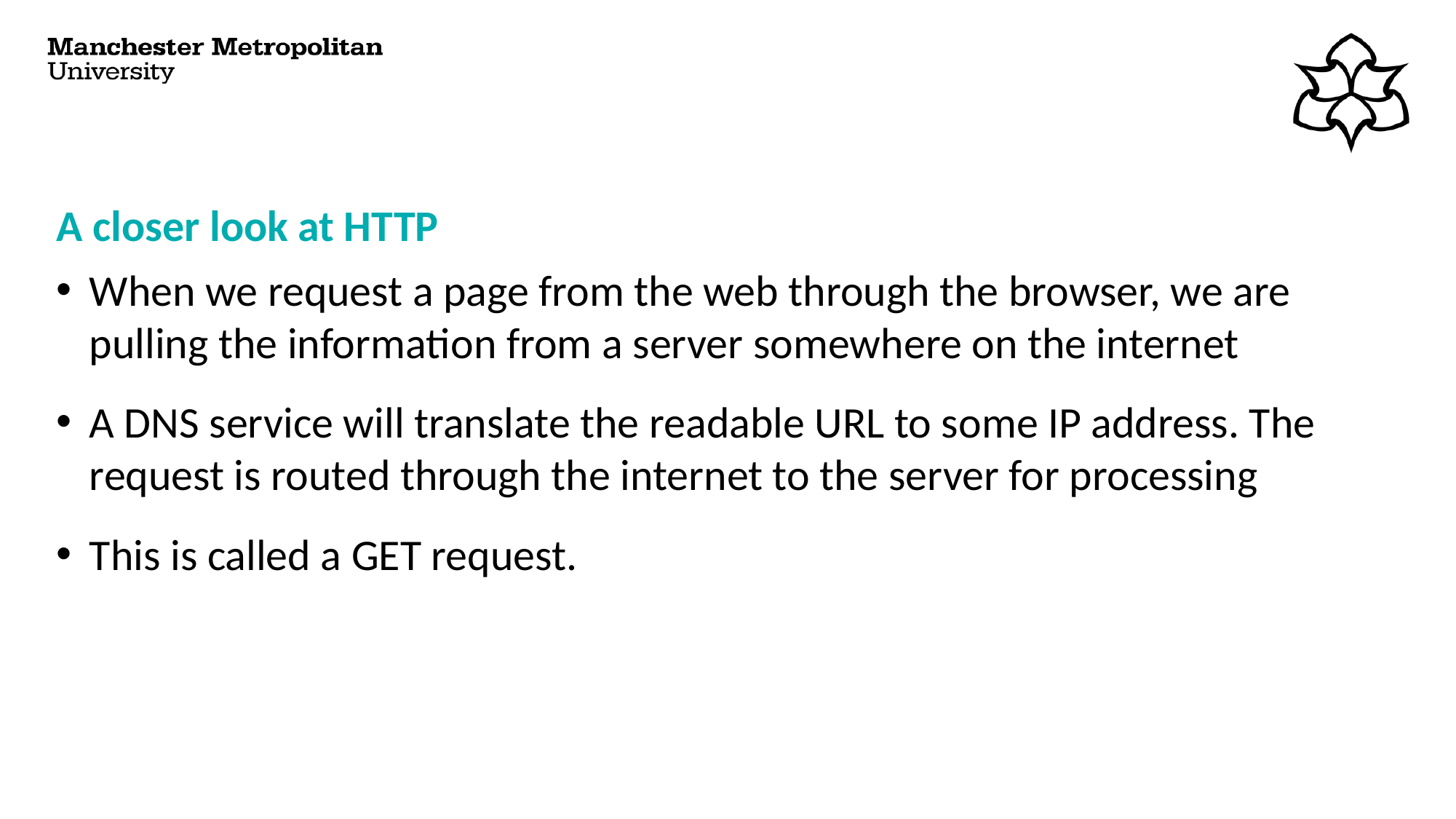

# A closer look at HTTP
When we request a page from the web through the browser, we are pulling the information from a server somewhere on the internet
A DNS service will translate the readable URL to some IP address. The request is routed through the internet to the server for processing
This is called a GET request.